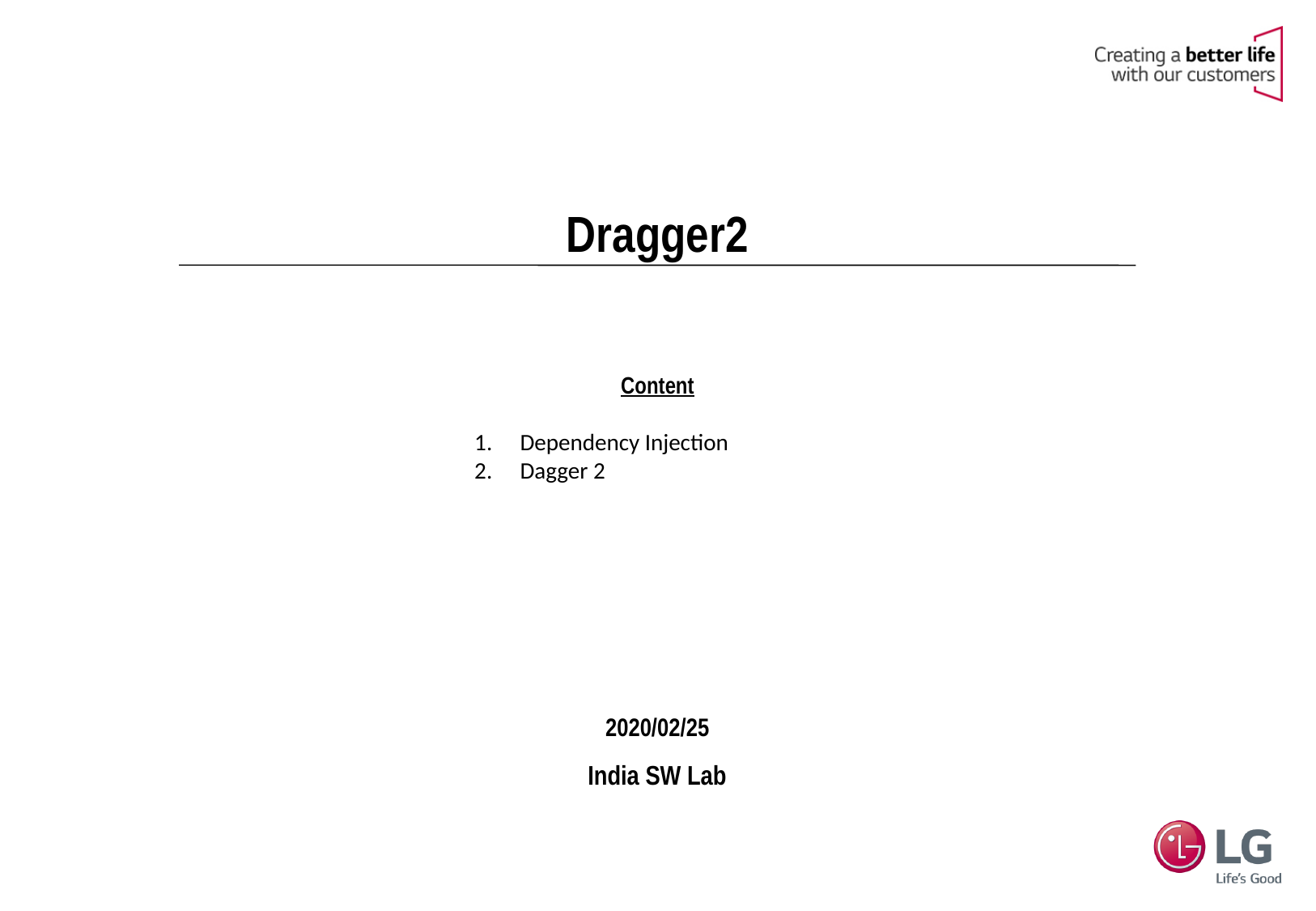

Dragger2

Content

Dependency Injection
Dagger 2
2020/02/25
India SW Lab